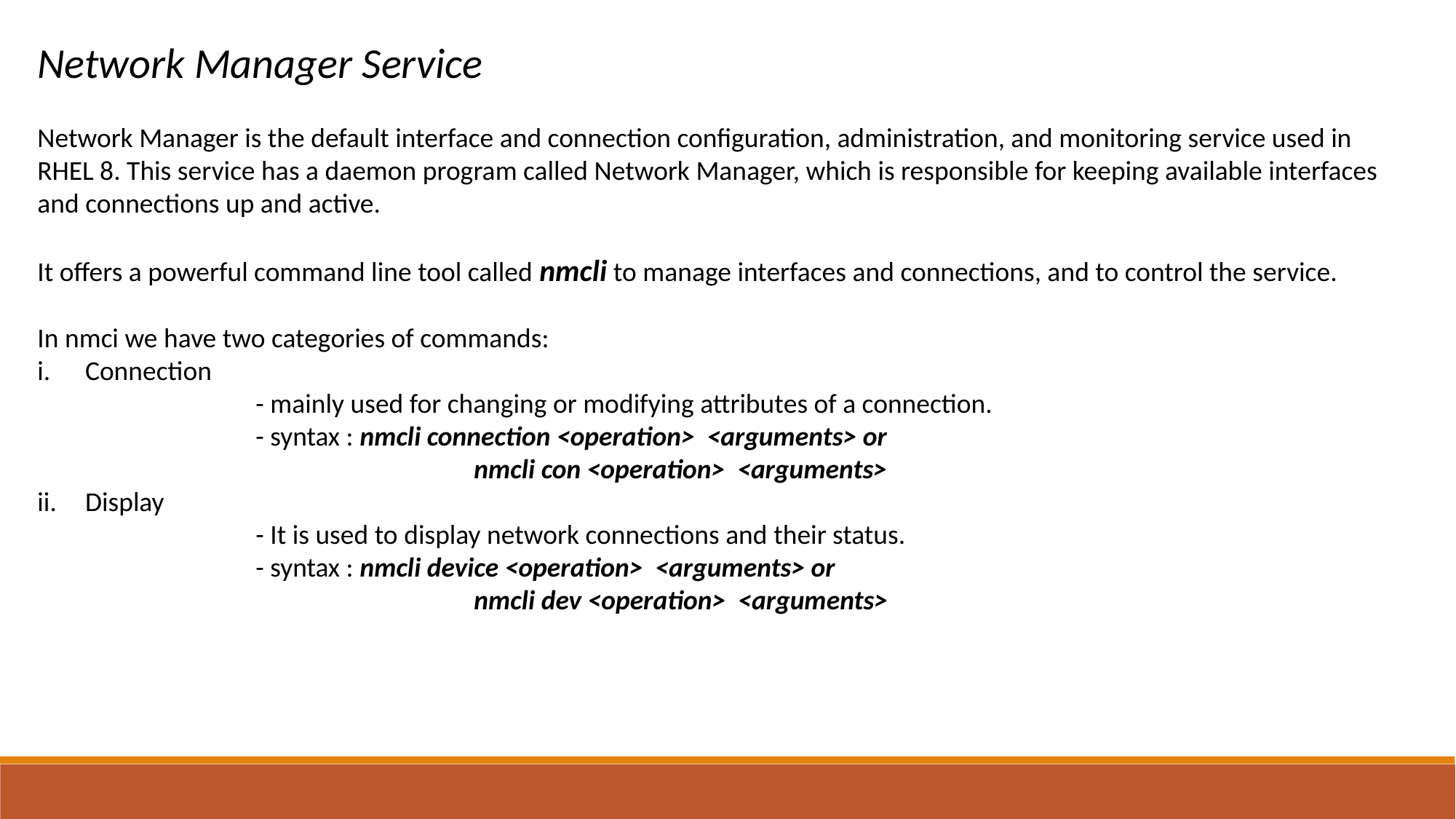

Network Manager Service

Network Manager is the default interface and connection configuration, administration, and monitoring service used in
RHEL 8. This service has a daemon program called Network Manager, which is responsible for keeping available interfaces and connections up and active.

It offers a powerful command line tool called nmcli to manage interfaces and connections, and to control the service.

In nmci we have two categories of commands:
Connection
		- mainly used for changing or modifying attributes of a connection.
		- syntax : nmcli connection <operation>  <arguments> or
				nmcli con <operation>  <arguments>
Display
		- It is used to display network connections and their status.
		- syntax : nmcli device <operation>  <arguments> or
				nmcli dev <operation>  <arguments>